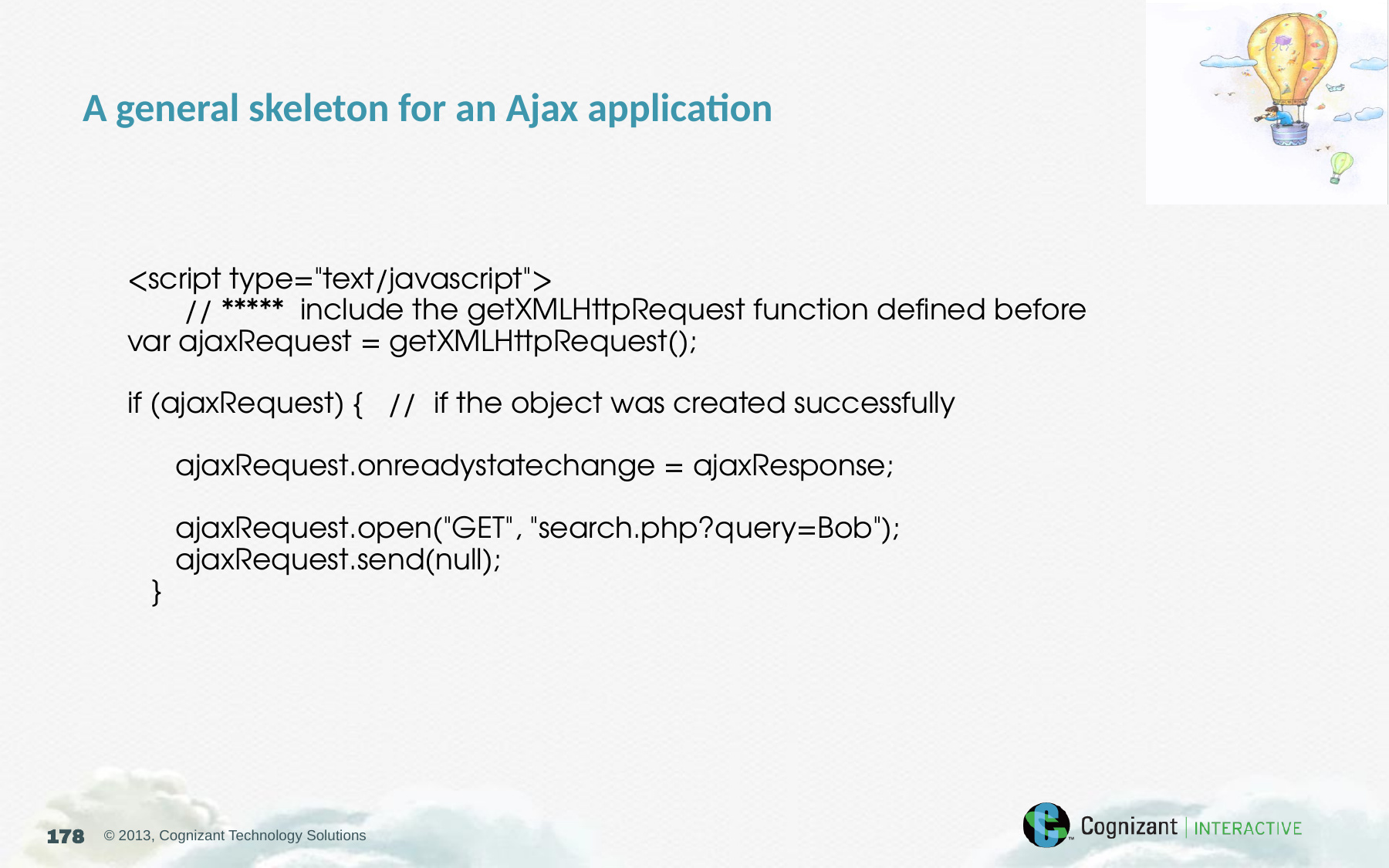

A general skeleton for an Ajax application
<script type="text/javascript">
       // *****  include the getXMLHttpRequest function defined before
var ajaxRequest = getXMLHttpRequest();

if (ajaxRequest) {   //  if the object was created successfully

      ajaxRequest.onreadystatechange = ajaxResponse;

      ajaxRequest.open("GET", "search.php?query=Bob");
      ajaxRequest.send(null);
   }